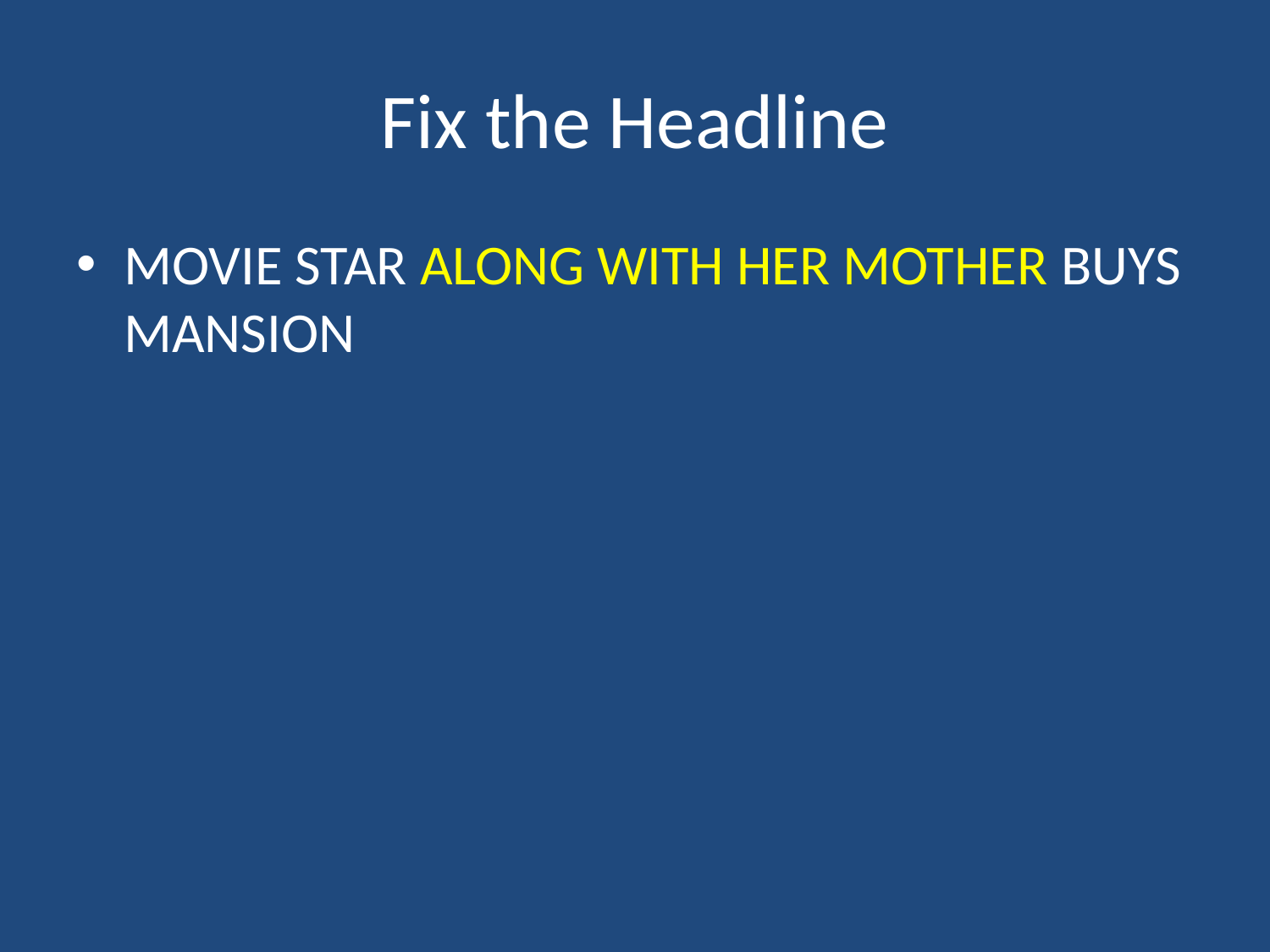

# Fix the Headline
MOVIE STAR ALONG WITH HER MOTHER BUYS MANSION